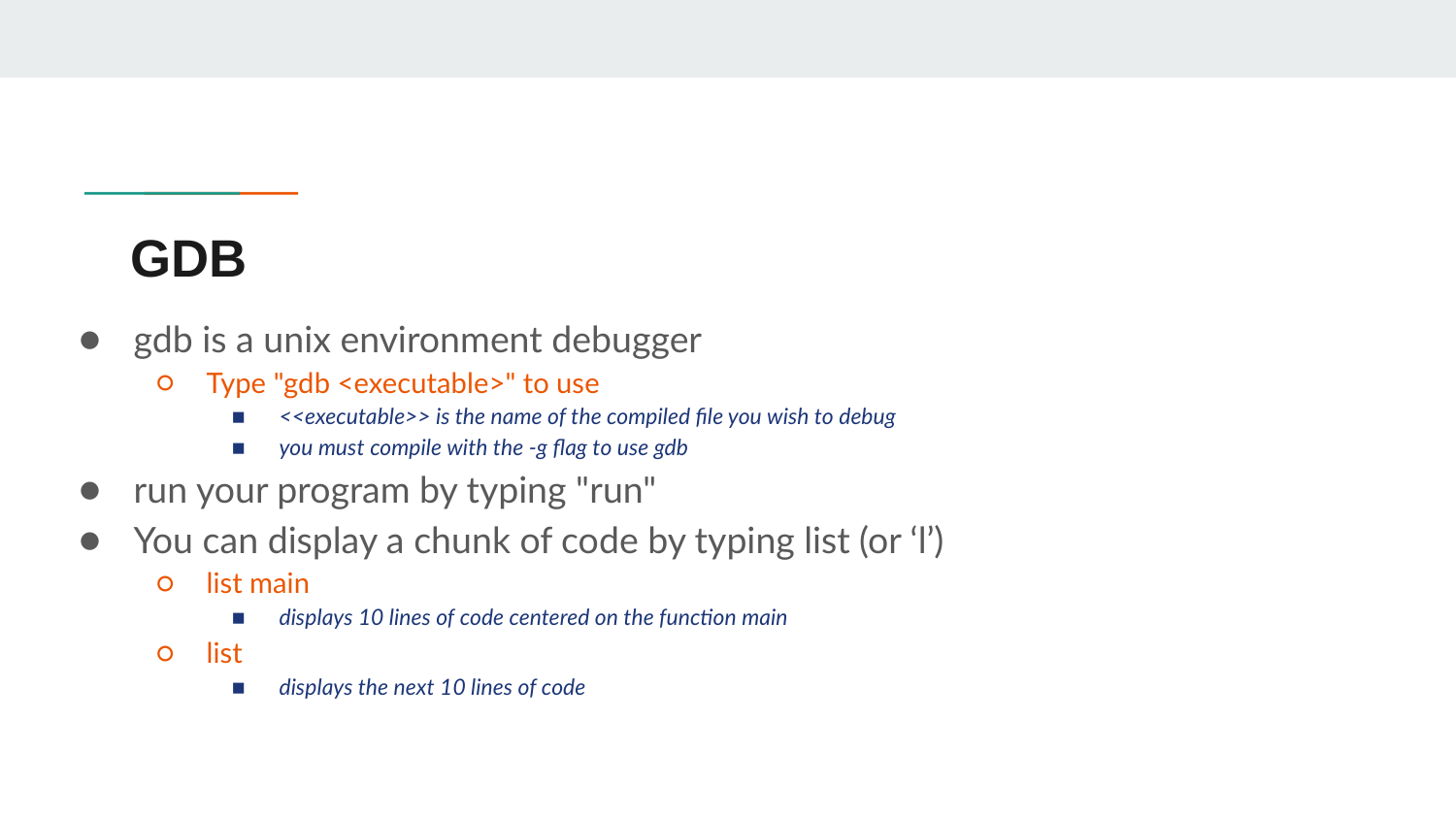

# GDB
gdb is a unix environment debugger
Type "gdb <executable>" to use
<<executable>> is the name of the compiled file you wish to debug
you must compile with the -g flag to use gdb
run your program by typing "run"
You can display a chunk of code by typing list (or ‘l’)
list main
displays 10 lines of code centered on the function main
list
displays the next 10 lines of code